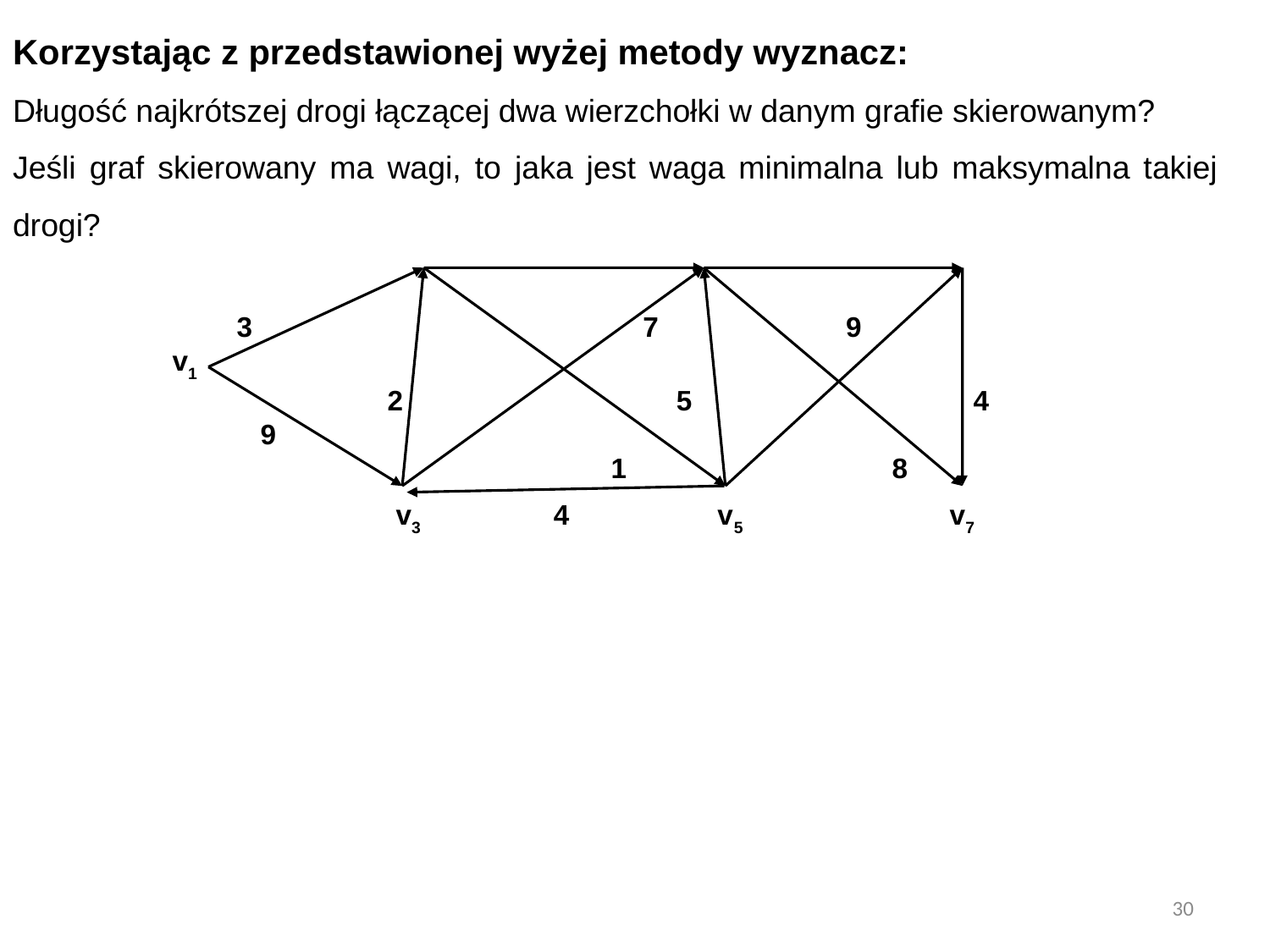

Korzystając z przedstawionej wyżej metody wyznacz:
Długość najkrótszej drogi łączącej dwa wierzchołki w danym grafie skierowanym?
Jeśli graf skierowany ma wagi, to jaka jest waga minimalna lub maksymalna takiej drogi?

	 3                                                  7                        9
         v1
		    2                                   5                                    4
	    9
                                                                 1                                  8

        v3                 4                   v5	             v7

30